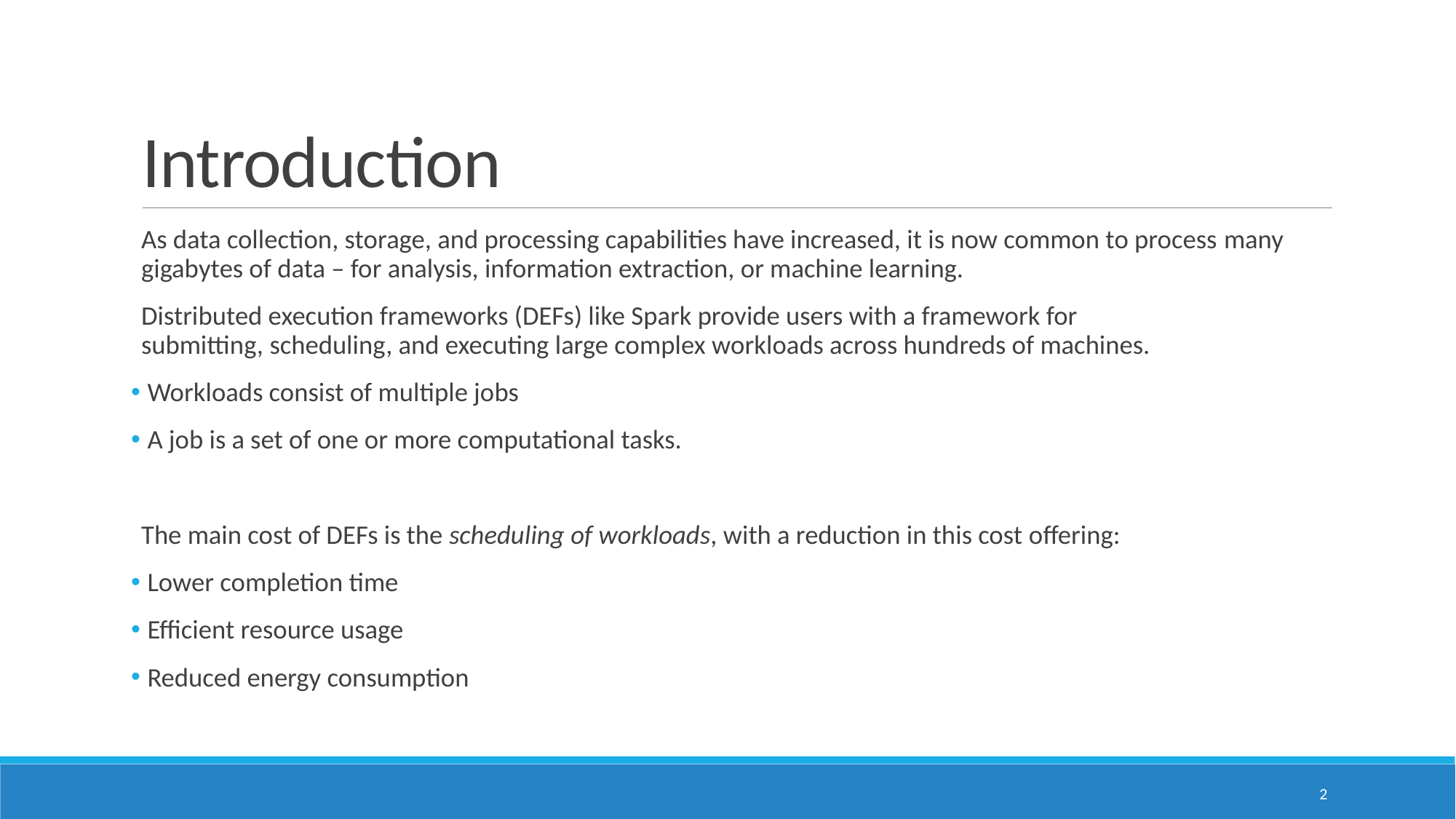

# Introduction
As data collection, storage, and processing capabilities have increased, it is now common to process many gigabytes of data – for analysis, information extraction, or machine learning. ​
Distributed execution frameworks (DEFs) like Spark provide users with a framework for submitting, scheduling, and executing large complex workloads across hundreds of machines.​
 Workloads consist of multiple jobs​
 A job is a set of one or more computational tasks.​
​
The main cost of DEFs is the scheduling of workloads, with a reduction in this cost offering:​
 Lower completion time​
 Efficient resource usage ​
 Reduced energy consumption

2